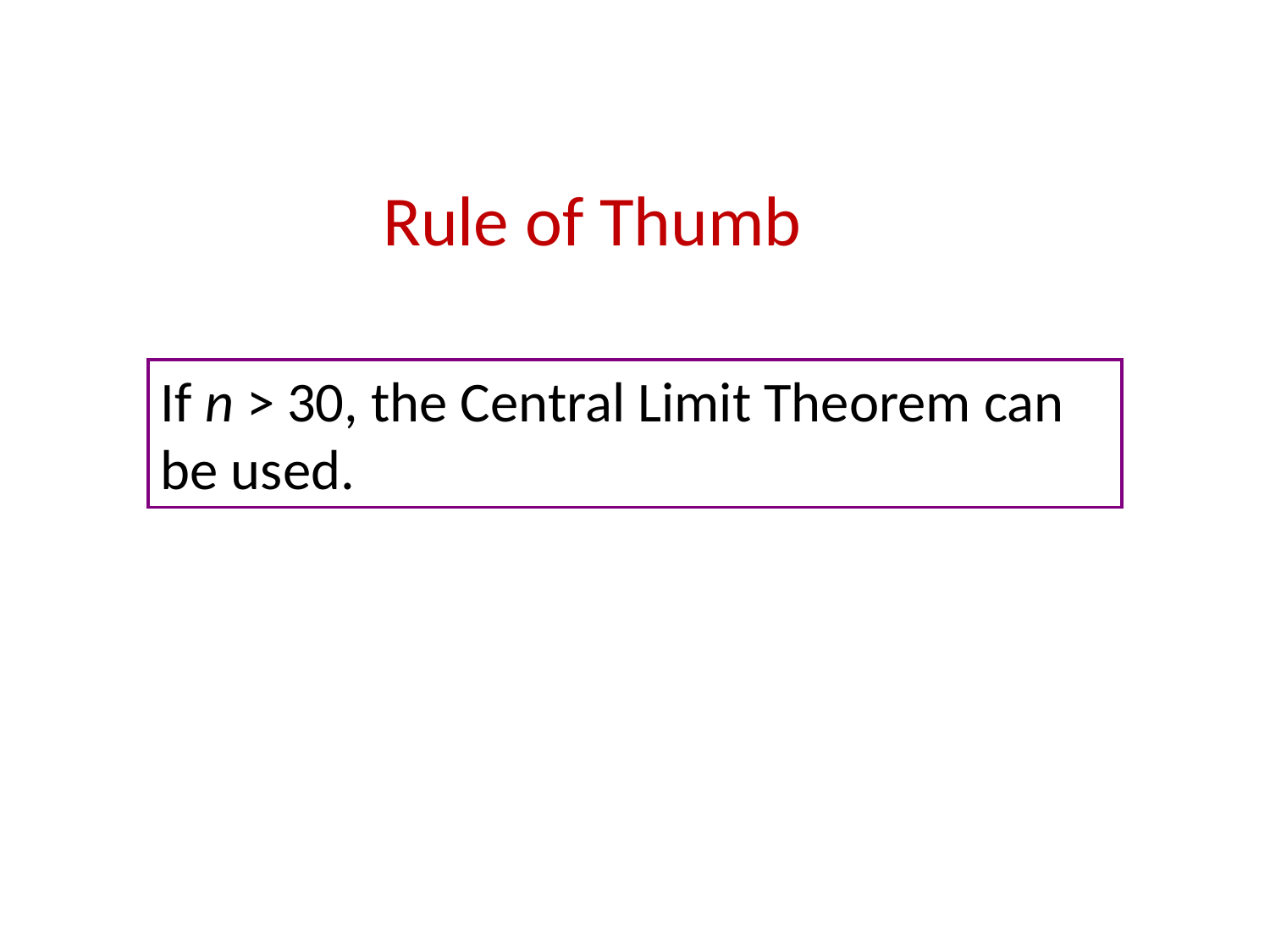

Rule of Thumb
If n > 30, the Central Limit Theorem can be used.